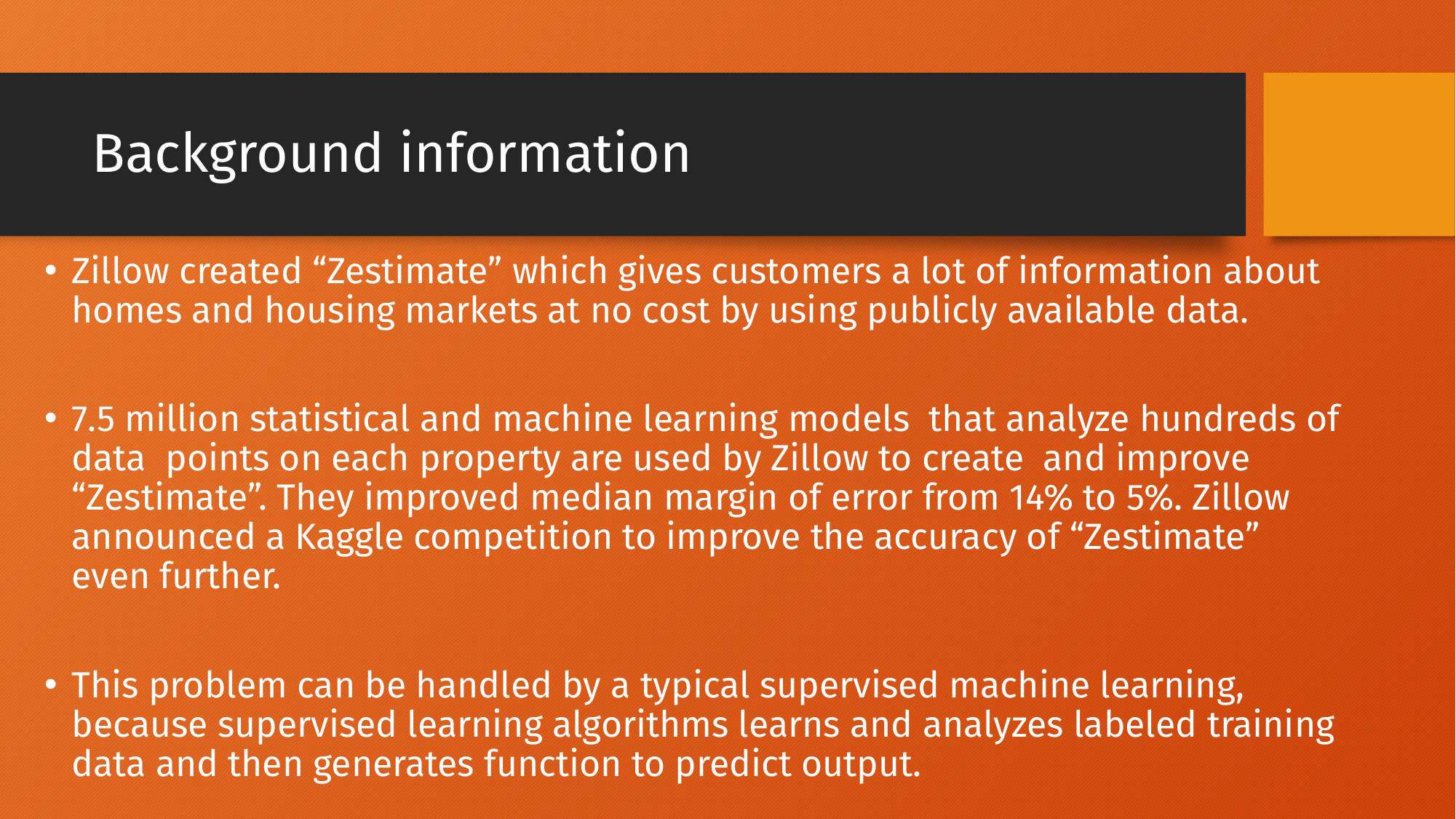

# Background information
Zillow created “Zestimate” which gives customers a lot of information about homes and housing markets at no cost by using publicly available data.

7.5 million statistical and machine learning models  that analyze hundreds of data  points on each property are used by Zillow to create  and improve “Zestimate”. They improved median margin of error from 14% to 5%. Zillow announced a Kaggle competition to improve the accuracy of “Zestimate” even further.

This problem can be handled by a typical supervised machine learning, because supervised learning algorithms learns and analyzes labeled training data and then generates function to predict output.